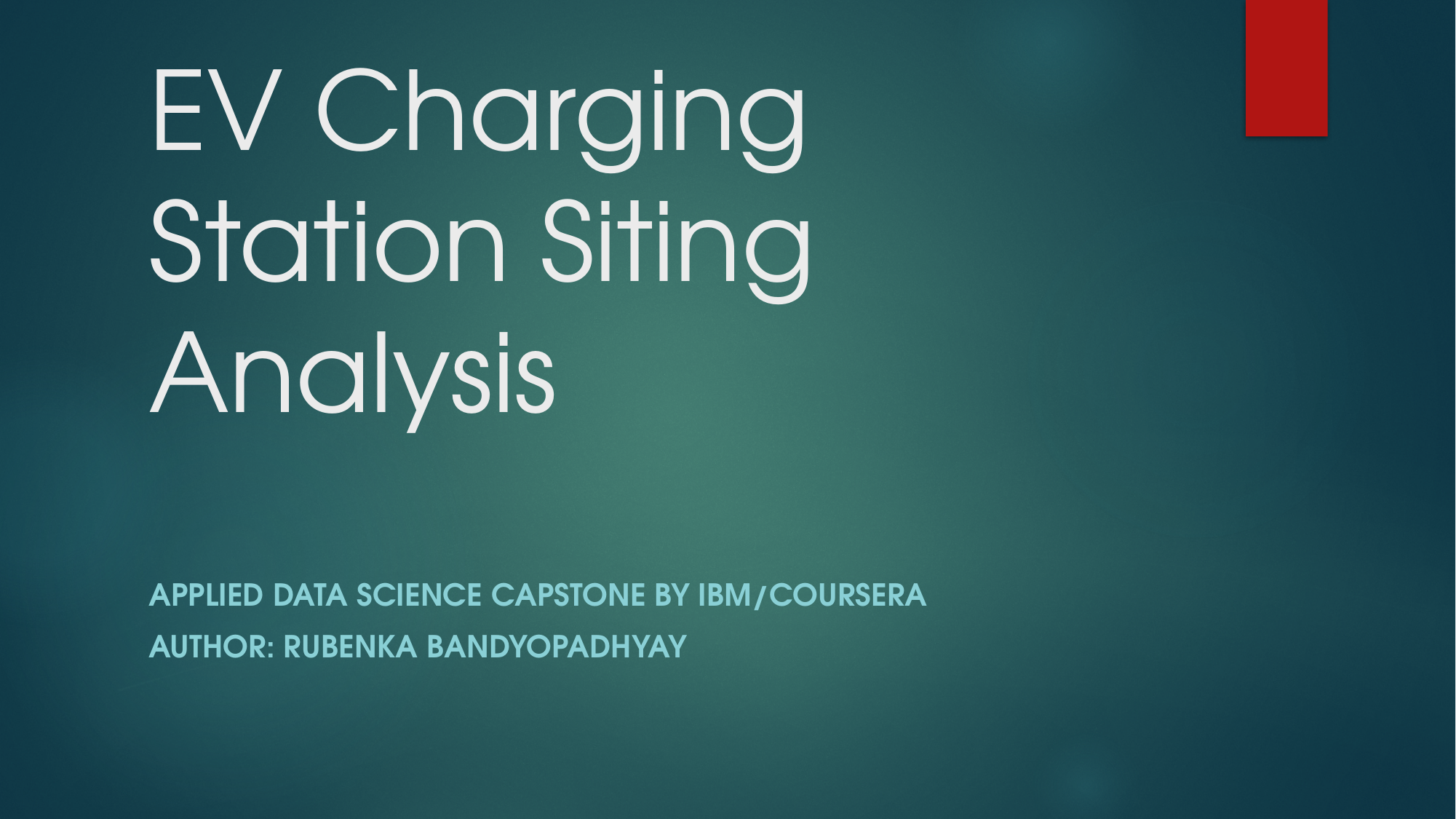

# EV Charging Station Siting Analysis
Applied Data Science Capstone by IBM/Coursera
Author: Rubenka Bandyopadhyay